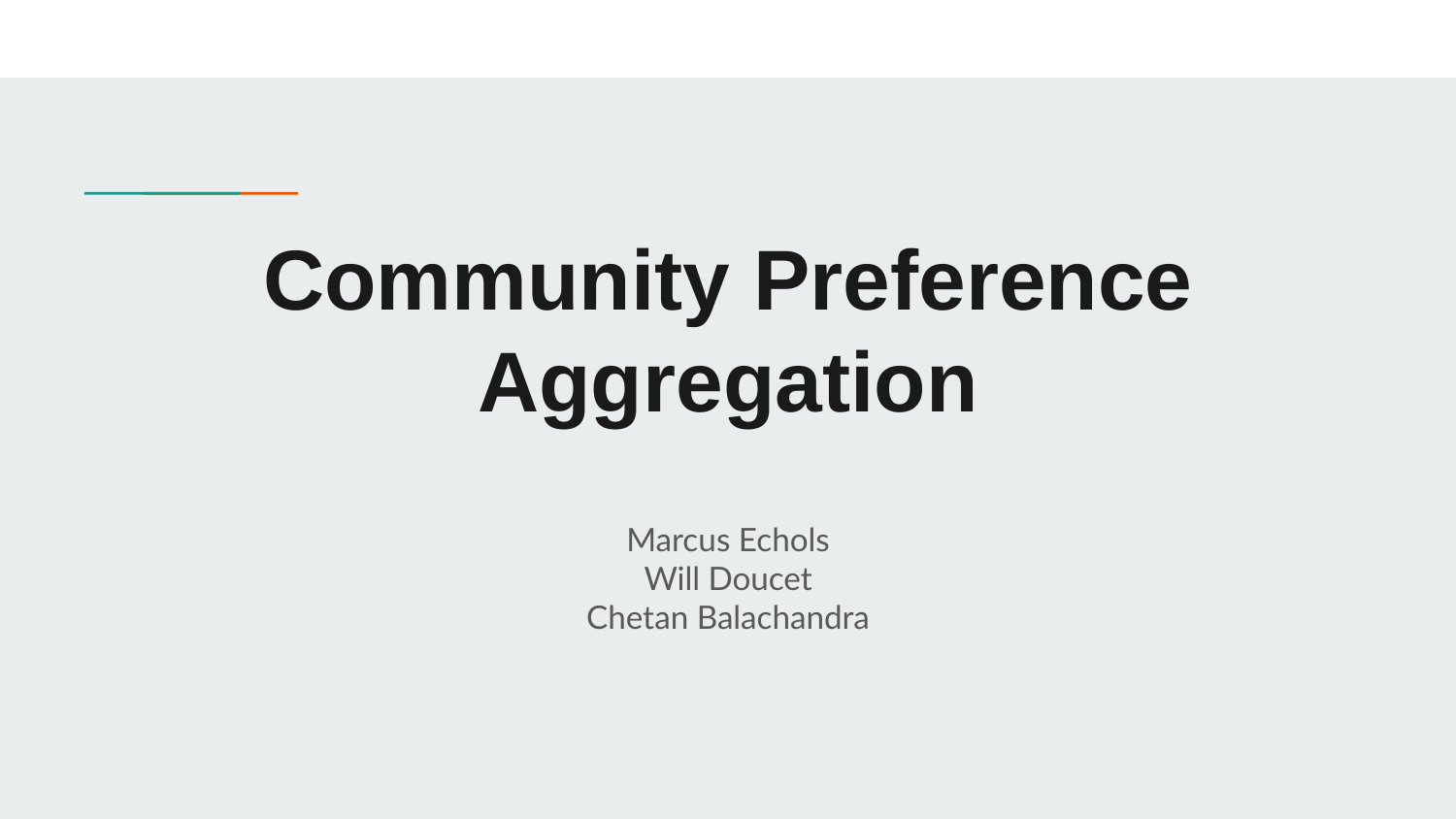

# Community Preference Aggregation
Marcus Echols
Will Doucet
Chetan Balachandra